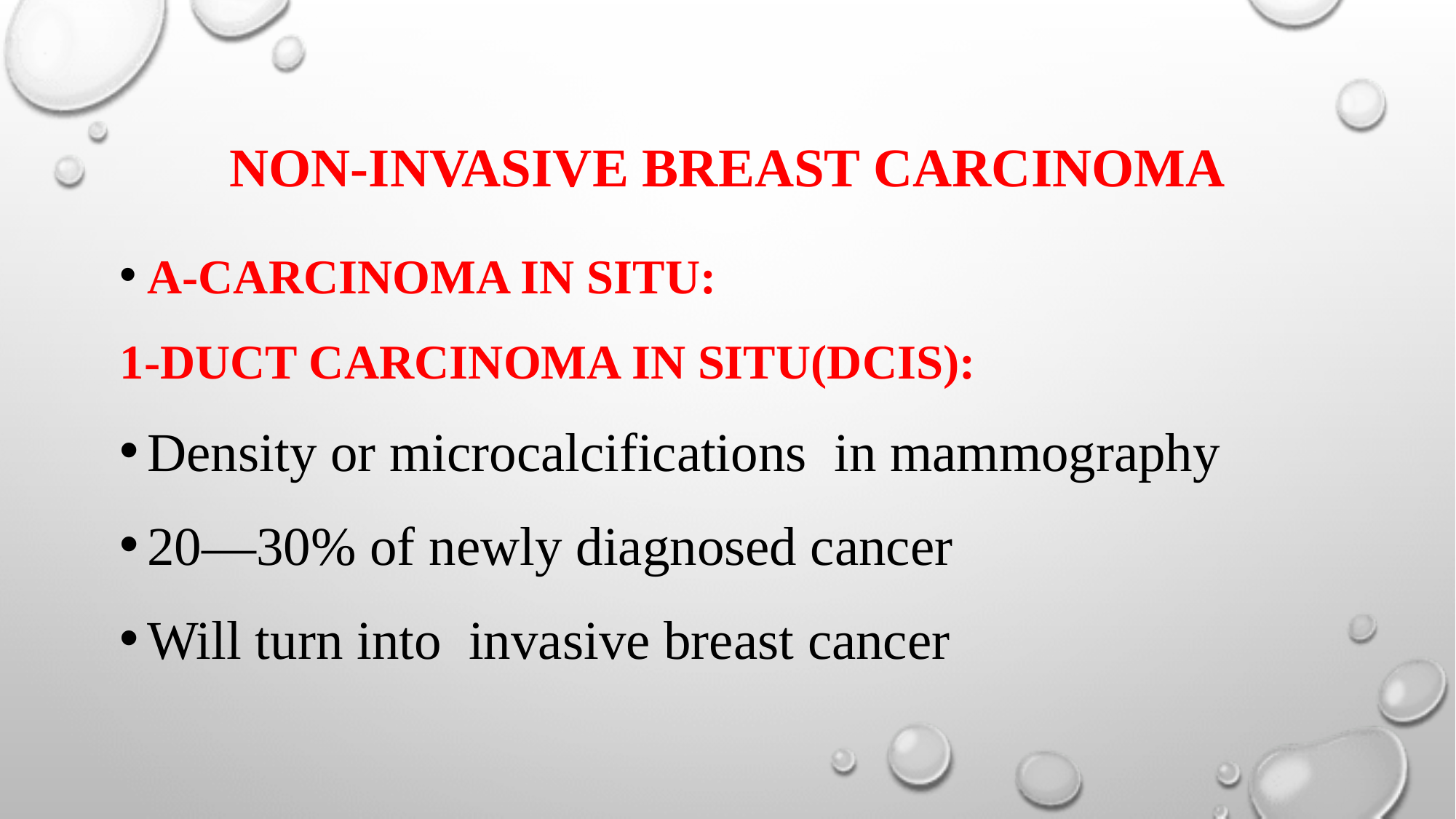

# Non-Invasive BREAST CARCINOMA
A-Carcinoma in situ:
1-Duct carcinoma in situ(DCIS):
Density or microcalcifications  in mammography
20—30% of newly diagnosed cancer
Will turn into  invasive breast cancer